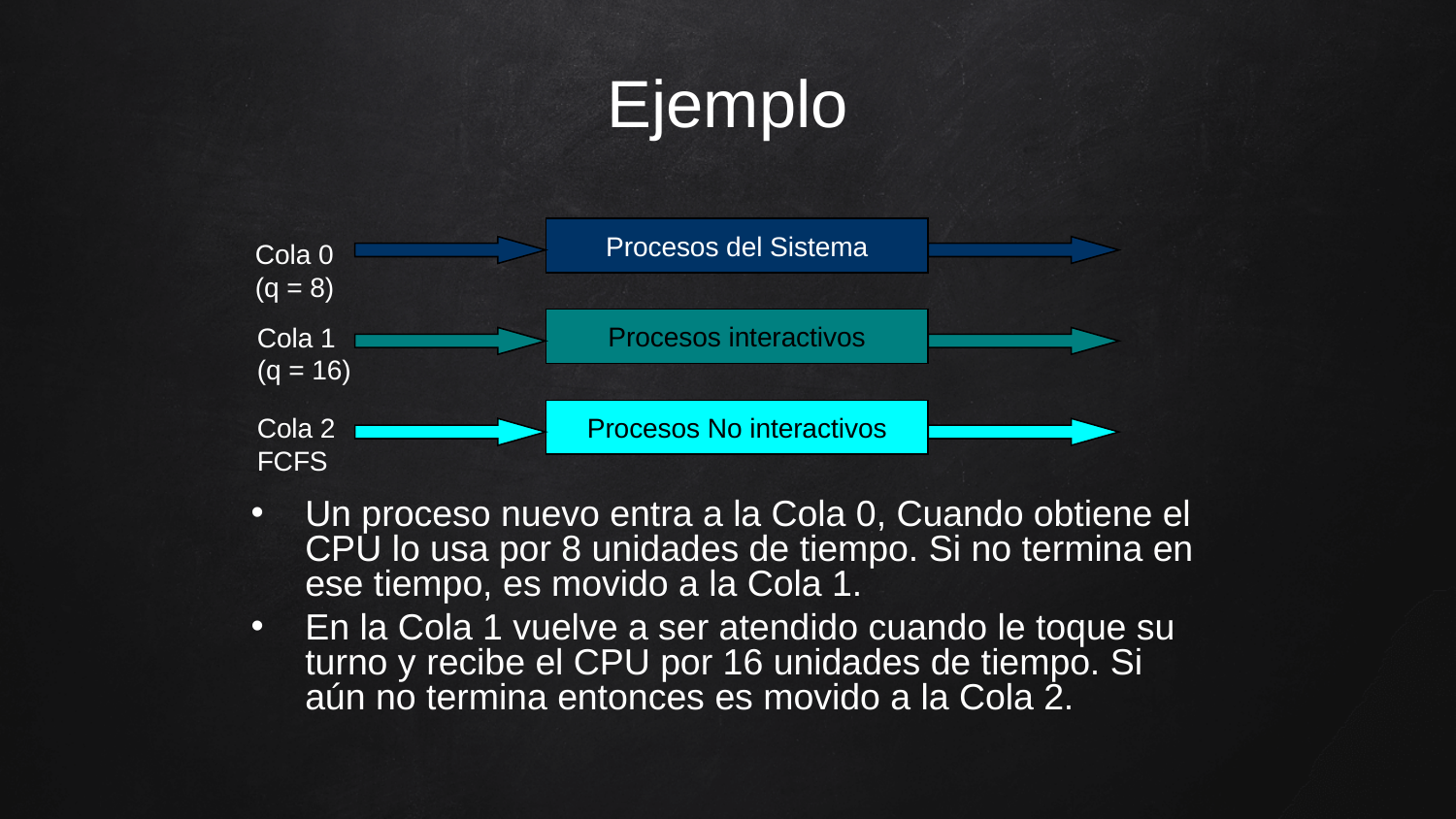

Ejemplo
Procesos del Sistema

Cola 0
(q = 8)
Procesos interactivos

Cola 1
(q = 16)
Procesos No interactivos

Cola 2
FCFS
Un proceso nuevo entra a la Cola 0, Cuando obtiene el CPU lo usa por 8 unidades de tiempo. Si no termina en ese tiempo, es movido a la Cola 1.
En la Cola 1 vuelve a ser atendido cuando le toque su turno y recibe el CPU por 16 unidades de tiempo. Si aún no termina entonces es movido a la Cola 2.